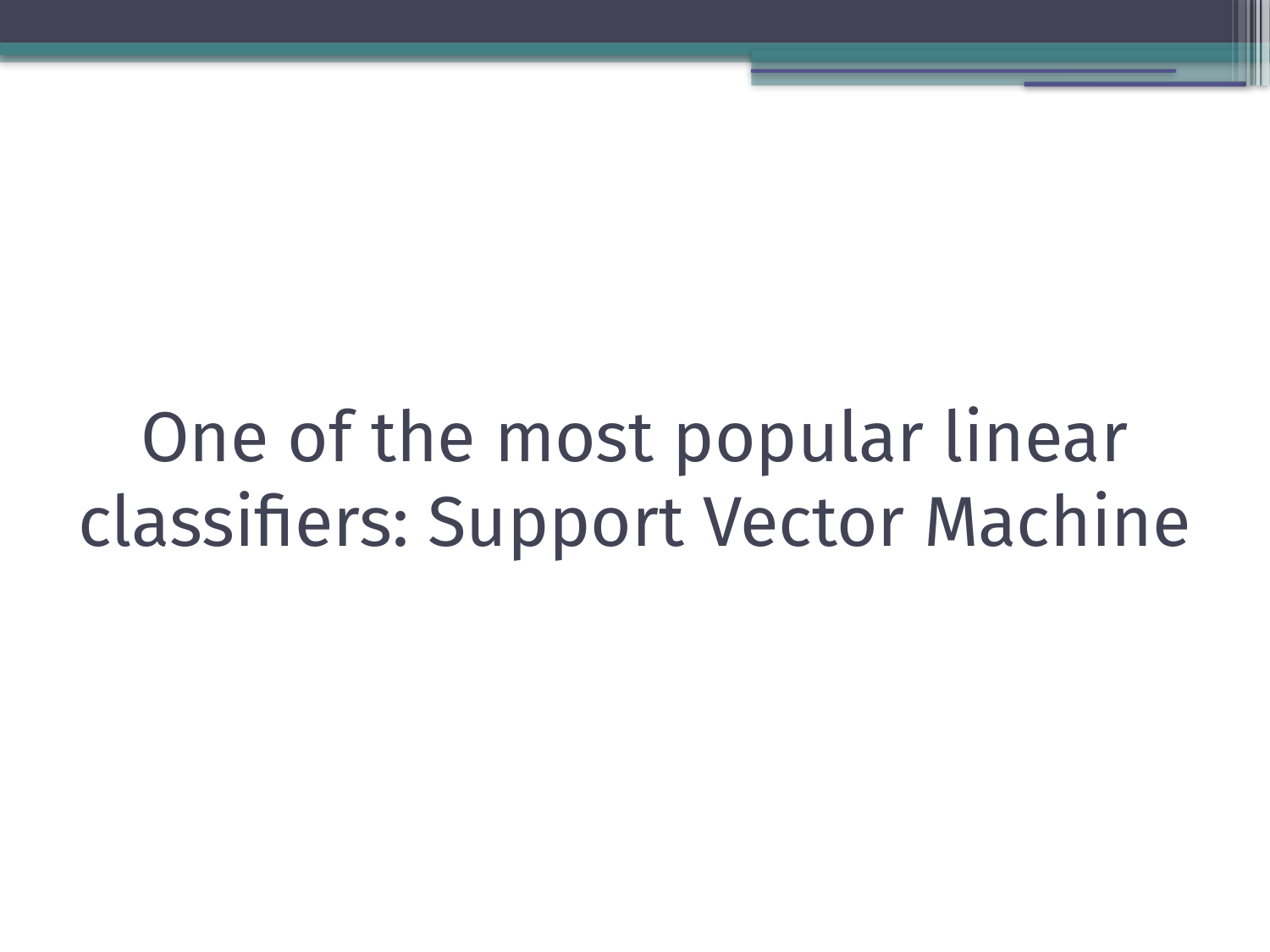

One of the most popular linear classifiers: Support Vector Machine